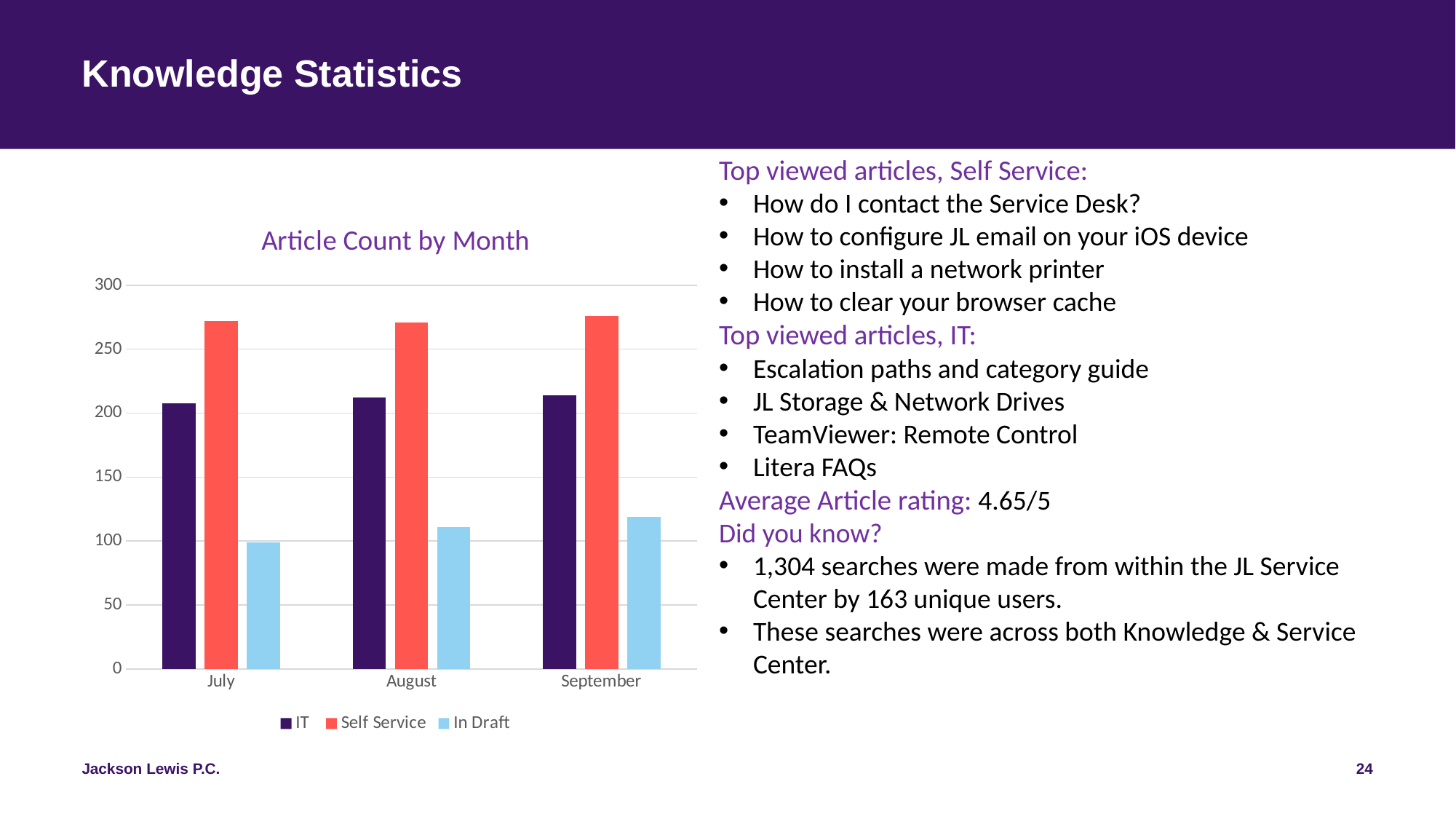

# Knowledge Statistics
Top viewed articles, Self Service:
How do I contact the Service Desk?
How to configure JL email on your iOS device
How to install a network printer
How to clear your browser cache
Top viewed articles, IT:
Escalation paths and category guide
JL Storage & Network Drives
TeamViewer: Remote Control
Litera FAQs
Average Article rating: 4.65/5
Did you know?
1,304 searches were made from within the JL Service Center by 163 unique users.
These searches were across both Knowledge & Service Center.

### Chart: Article Count by Month

| Category | IT  | Self Service | In Draft |
|---|---|---|---|
| July | 208.0 | 272.0 | 99.0 |
| August | 212.0 | 271.0 | 111.0 |
| September | 214.0 | 276.0 | 119.0 |
24
Jackson Lewis P.C.